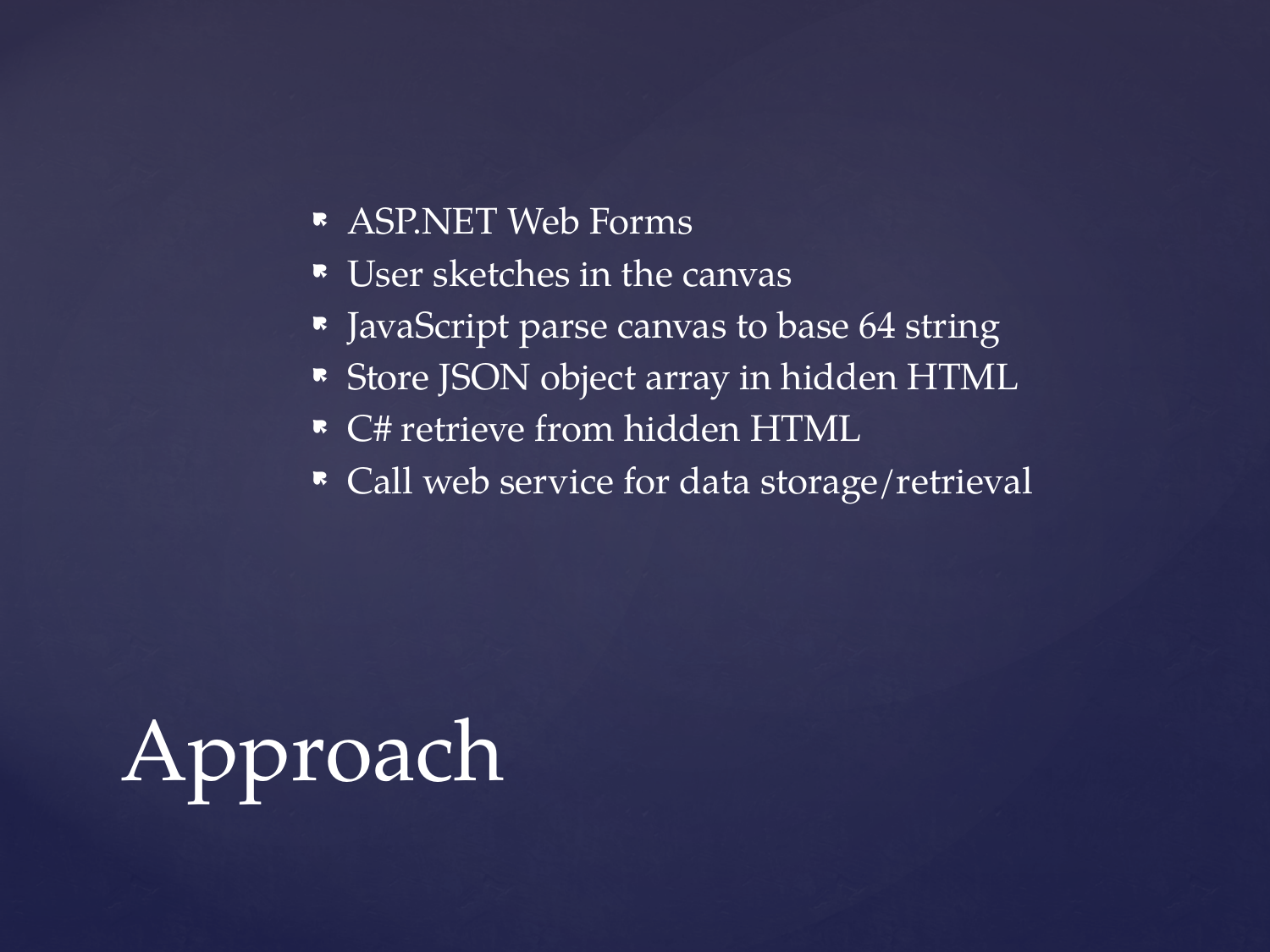

ASP.NET Web Forms
User sketches in the canvas
JavaScript parse canvas to base 64 string
Store JSON object array in hidden HTML
C# retrieve from hidden HTML
Call web service for data storage/retrieval
# Approach